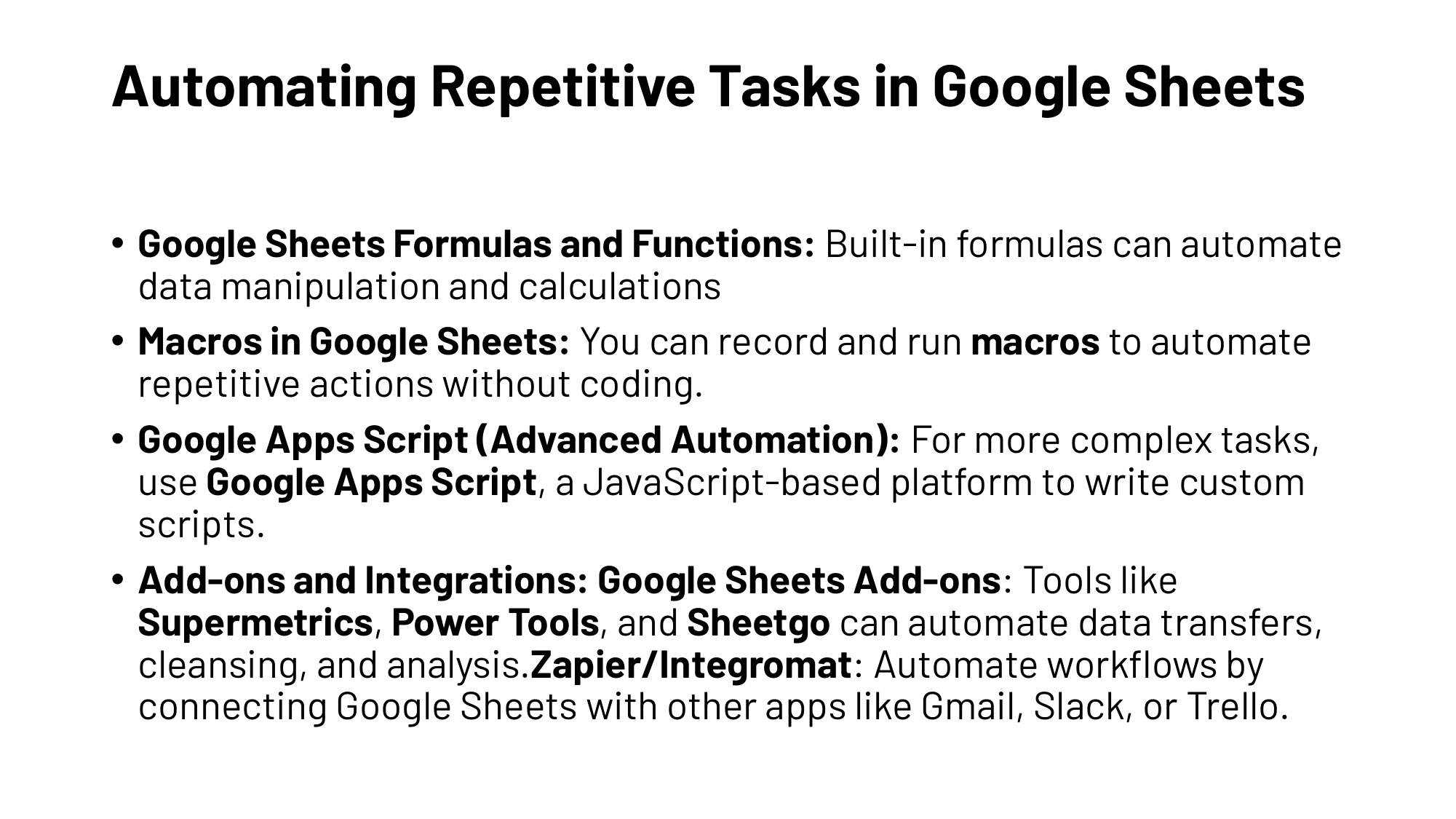

# Automating Repetitive Tasks in Google Sheets
Google Sheets Formulas and Functions: Built-in formulas can automate data manipulation and calculations
Macros in Google Sheets: You can record and run macros to automate repetitive actions without coding.
Google Apps Script (Advanced Automation): For more complex tasks, use Google Apps Script, a JavaScript-based platform to write custom scripts.
Add-ons and Integrations: Google Sheets Add-ons: Tools like Supermetrics, Power Tools, and Sheetgo can automate data transfers, cleansing, and analysis.Zapier/Integromat: Automate workflows by connecting Google Sheets with other apps like Gmail, Slack, or Trello.